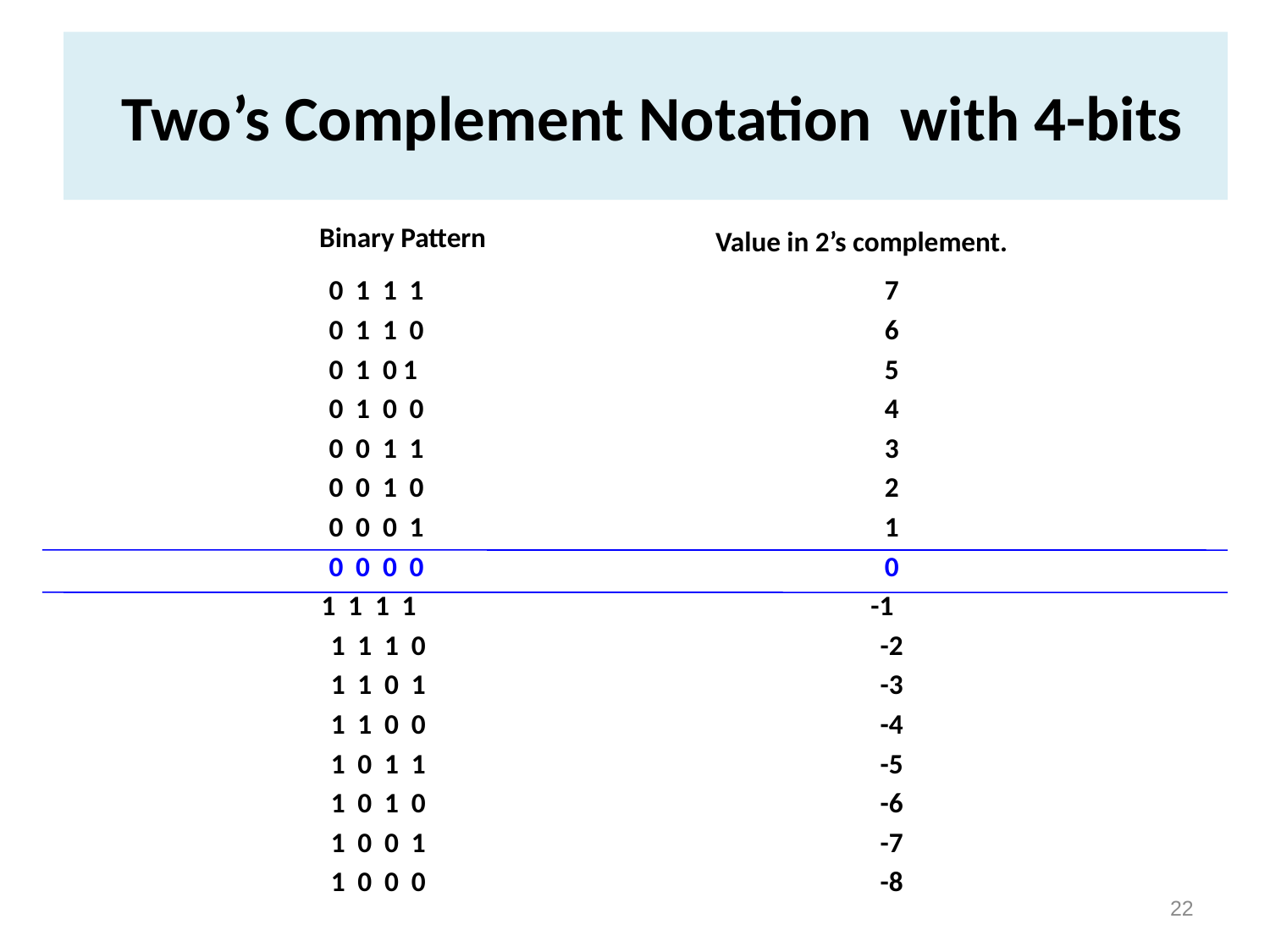

# Two’s Complement Notation  with 4-bits
Binary Pattern
 Value in 2’s complement.

0  1  1  1				7
0  1  1  0				6
0  1  0 1				5
0  1  0  0				4
0  0  1  1				3
0  0  1  0				2
0  0  0  1				1
0  0  0  0				0
 1  1  1  1				-1
 1  1  1  0				-2
 1  1  0  1				-3
 1  1  0  0				-4
 1  0  1  1				-5
 1  0  1  0				-6
 1  0  0  1				-7
 1  0  0  0				-8

22